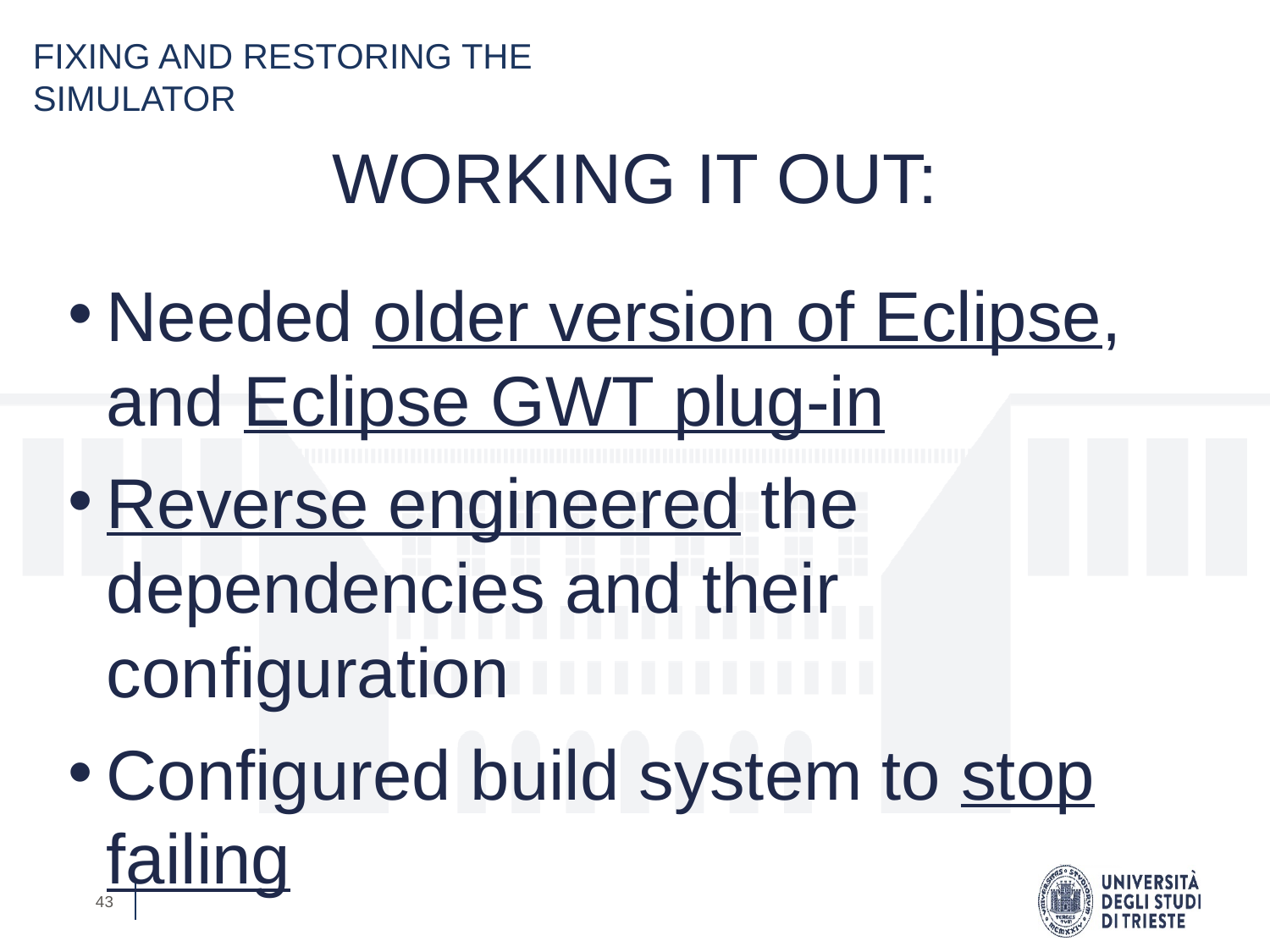

FIXING AND RESTORING THE SIMULATOR
WORKING IT OUT:
Needed older version of Eclipse, and Eclipse GWT plug-in
Reverse engineered the dependencies and their configuration
Configured build system to stop failing
43